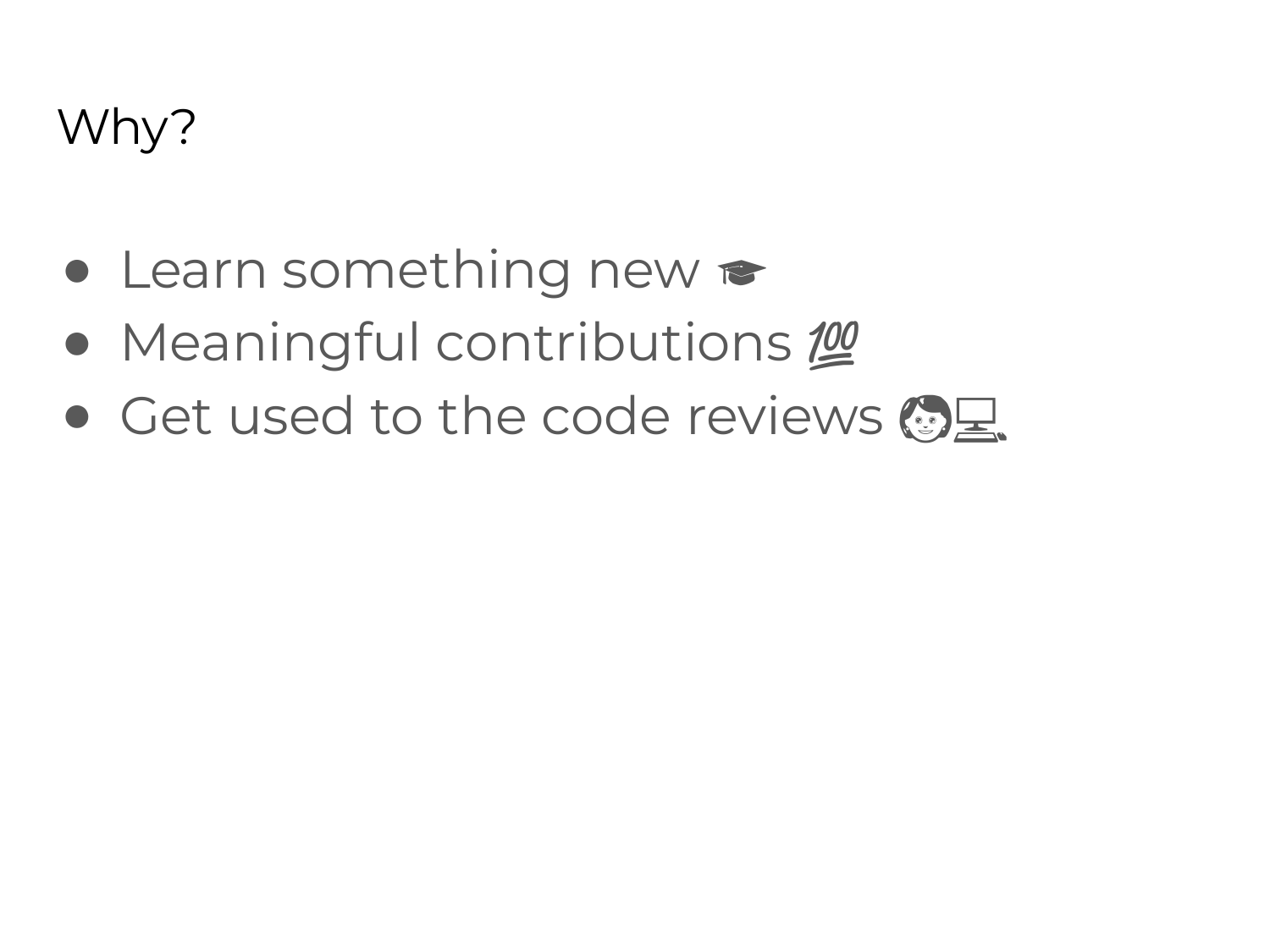

# Why?
Learn something new 🎓
Meaningful contributions 💯
Get used to the code reviews 👩‍💻